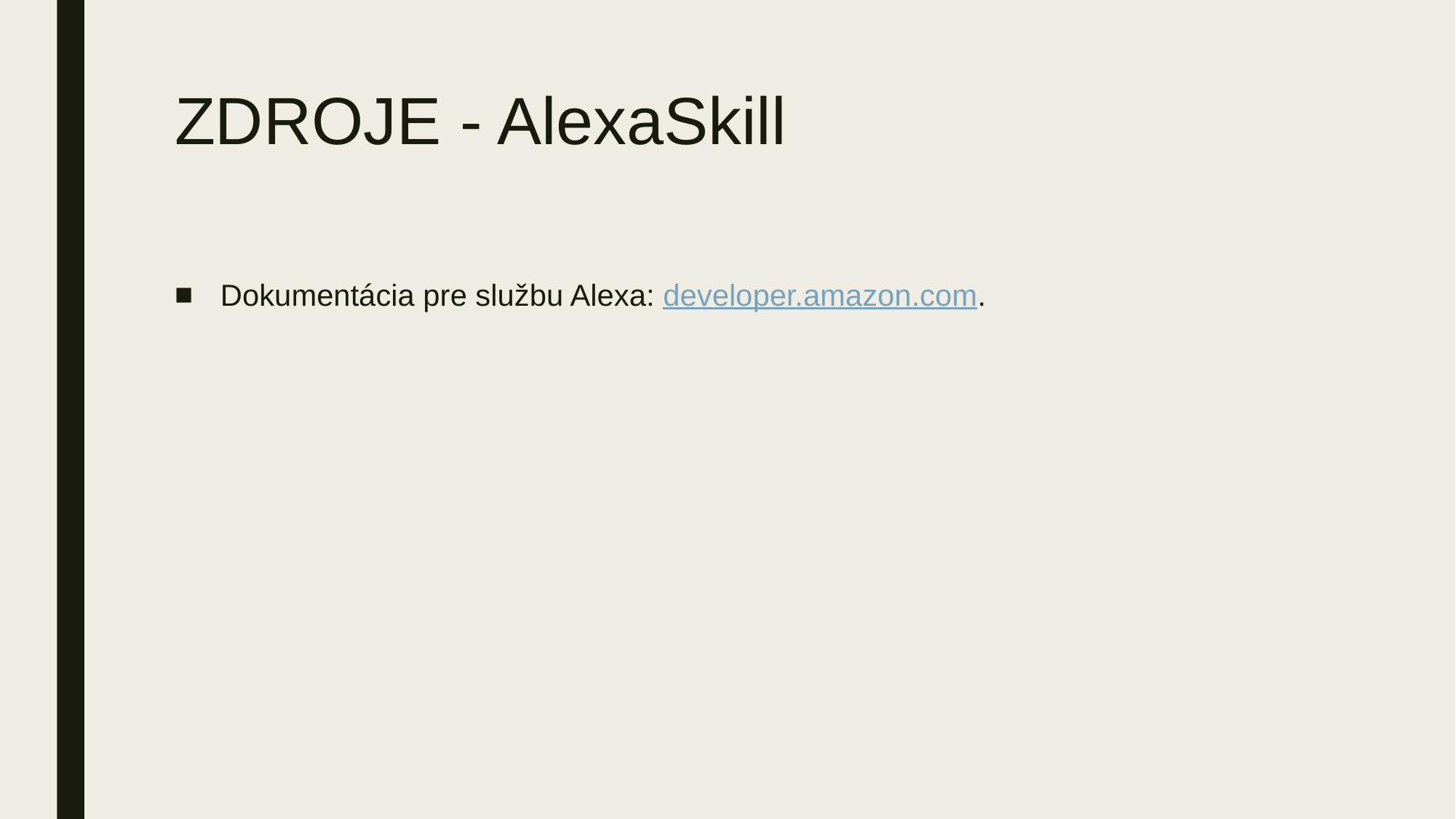

# ZDROJE - AlexaSkill
Dokumentácia pre službu Alexa: developer.amazon.com.